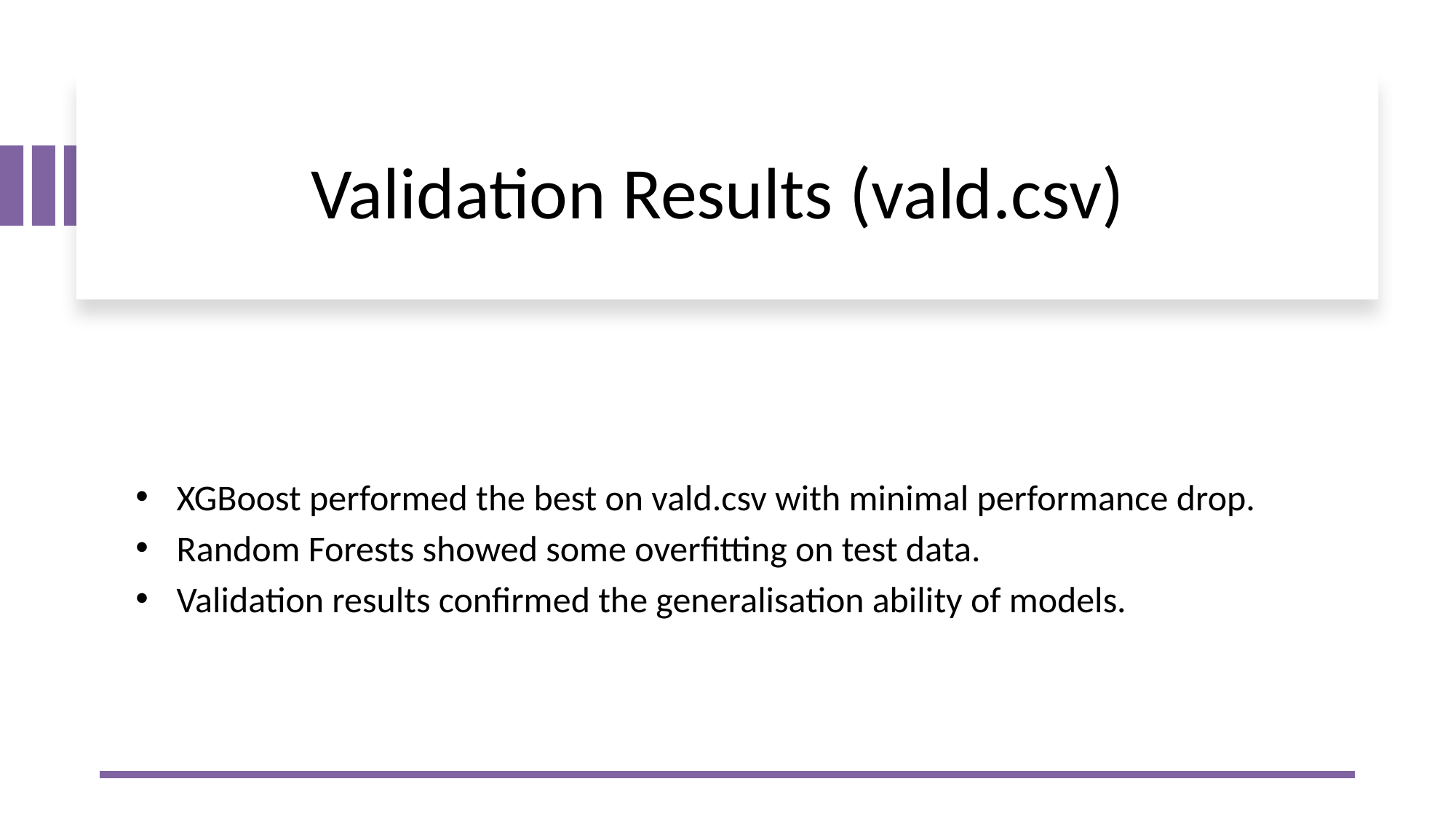

# Validation Results (vald.csv)

XGBoost performed the best on vald.csv with minimal performance drop.
Random Forests showed some overfitting on test data.
Validation results confirmed the generalisation ability of models.